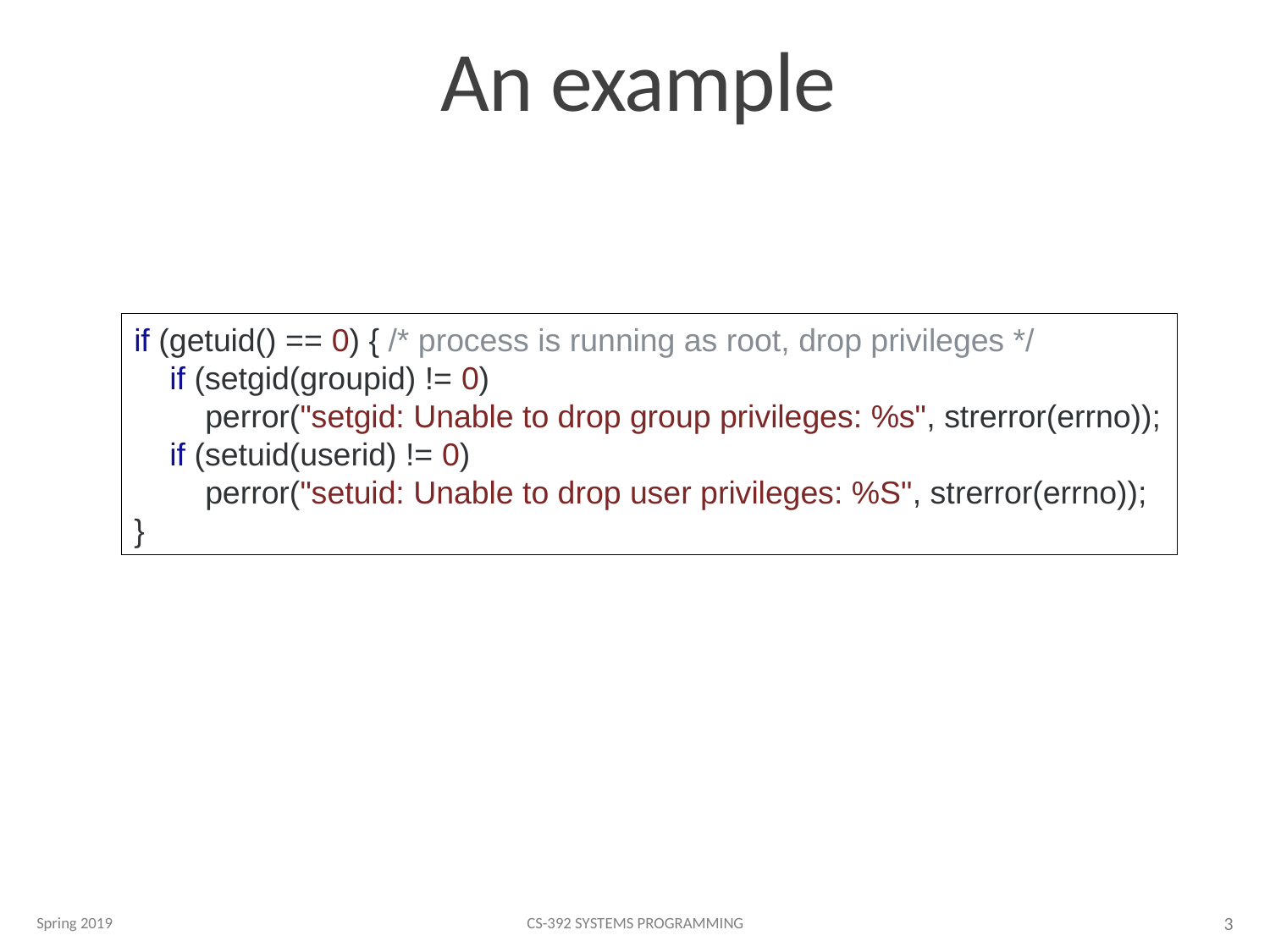

# An example
if (getuid() == 0) { /* process is running as root, drop privileges */
    if (setgid(groupid) != 0)
        perror("setgid: Unable to drop group privileges: %s", strerror(errno));
    if (setuid(userid) != 0)
        perror("setuid: Unable to drop user privileges: %S", strerror(errno));
}
Spring 2019
CS-392 Systems Programming
3